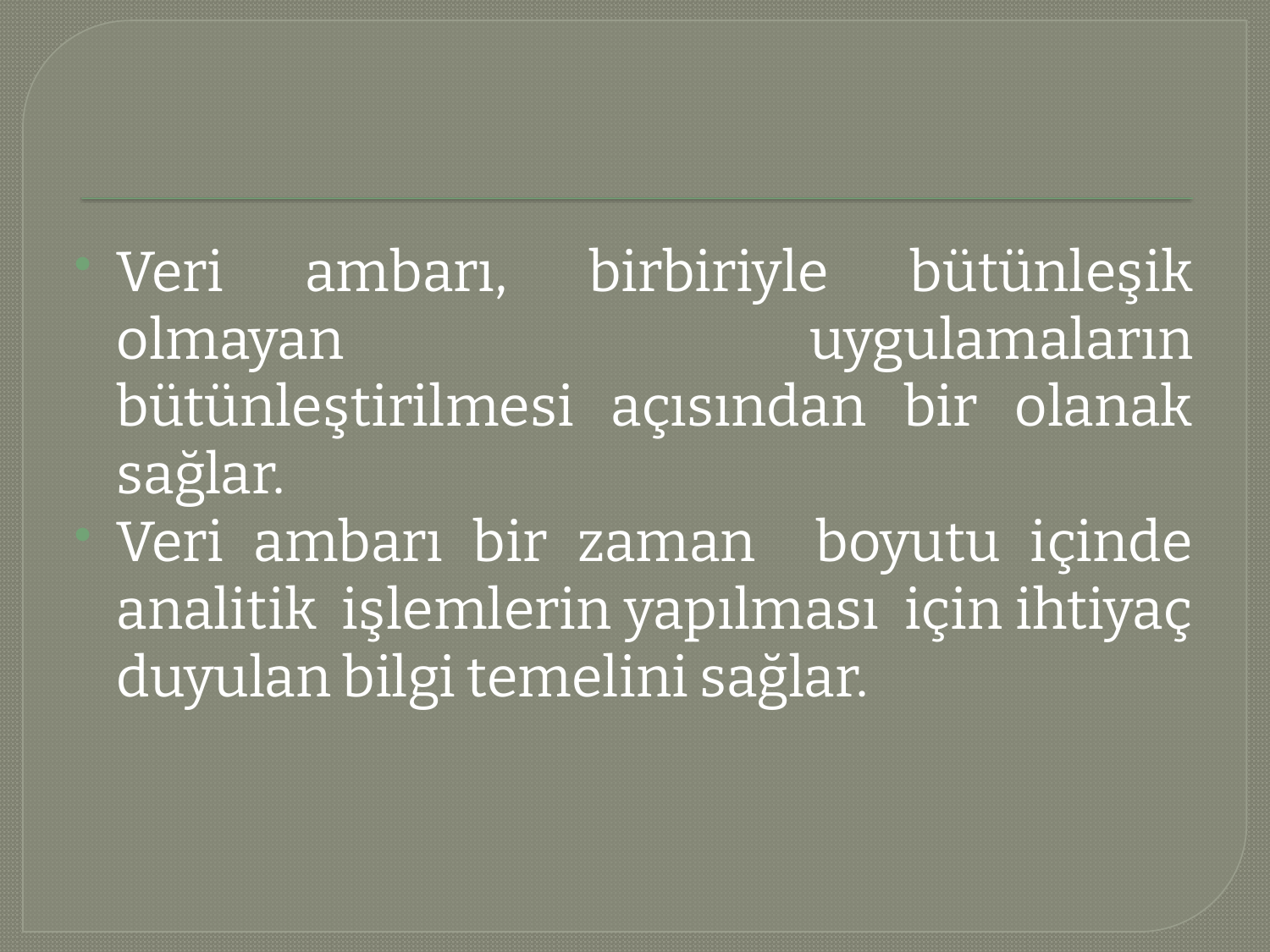

#
Veri ambarı, birbiriyle bütünleşik olmayan uygulamaların bütünleştirilmesi açısından bir olanak sağlar.
Veri ambarı bir zaman  boyutu içinde analitik  işlemlerin yapılması  için ihtiyaç duyulan bilgi temelini sağlar.